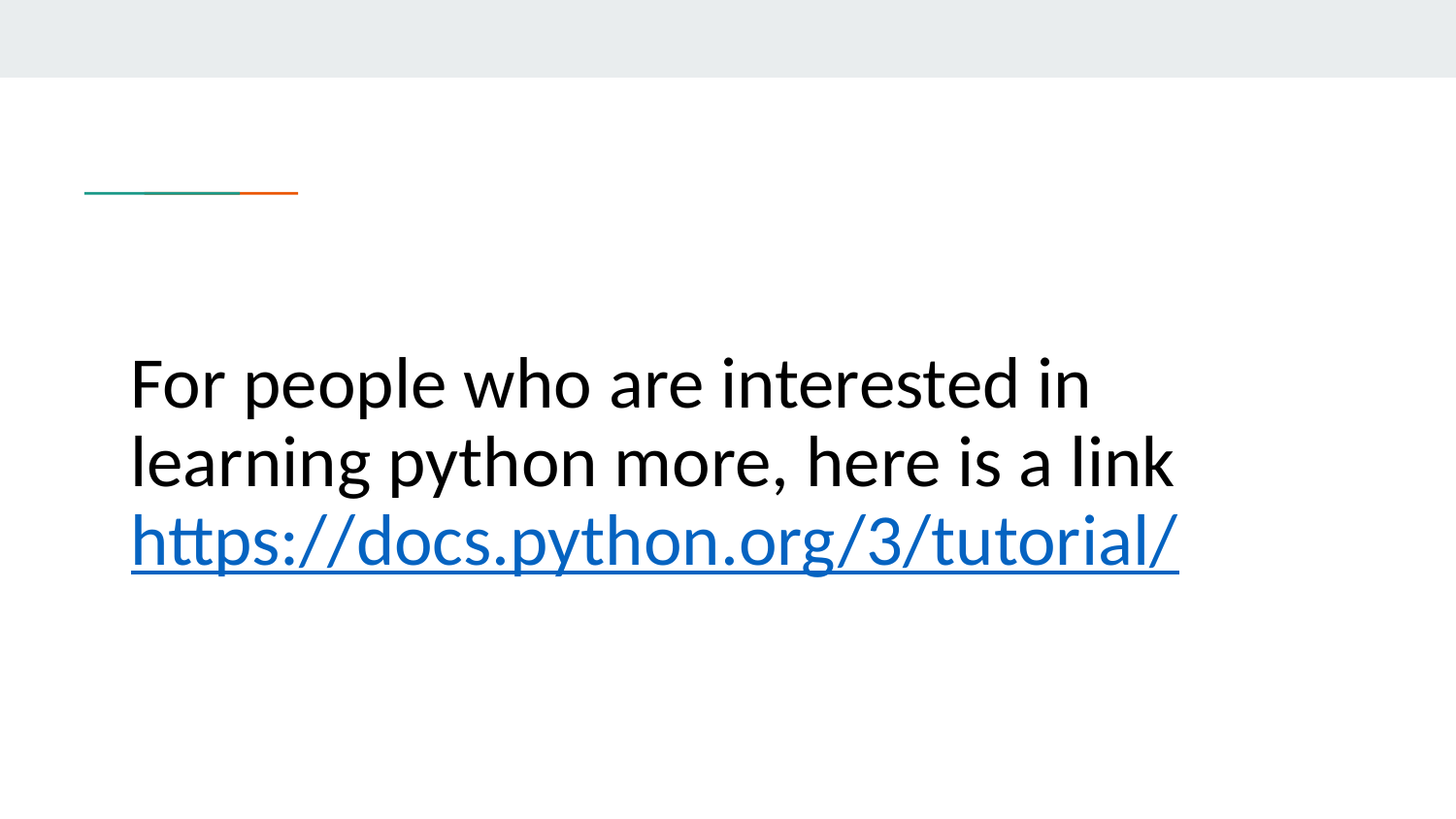

#
For people who are interested in learning python more, here is a link https://docs.python.org/3/tutorial/